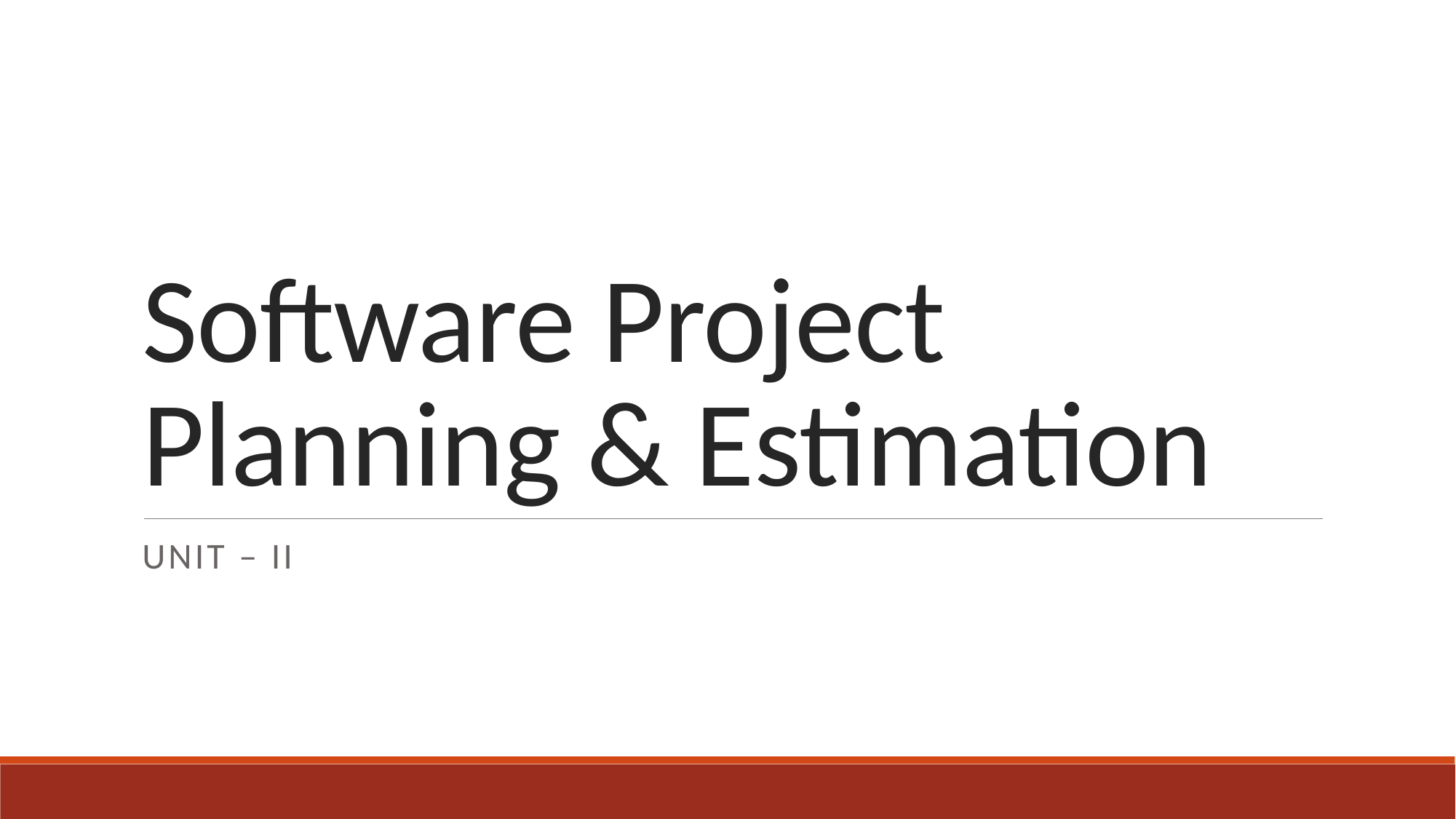

# Software Project Planning & Estimation
UNIT – II